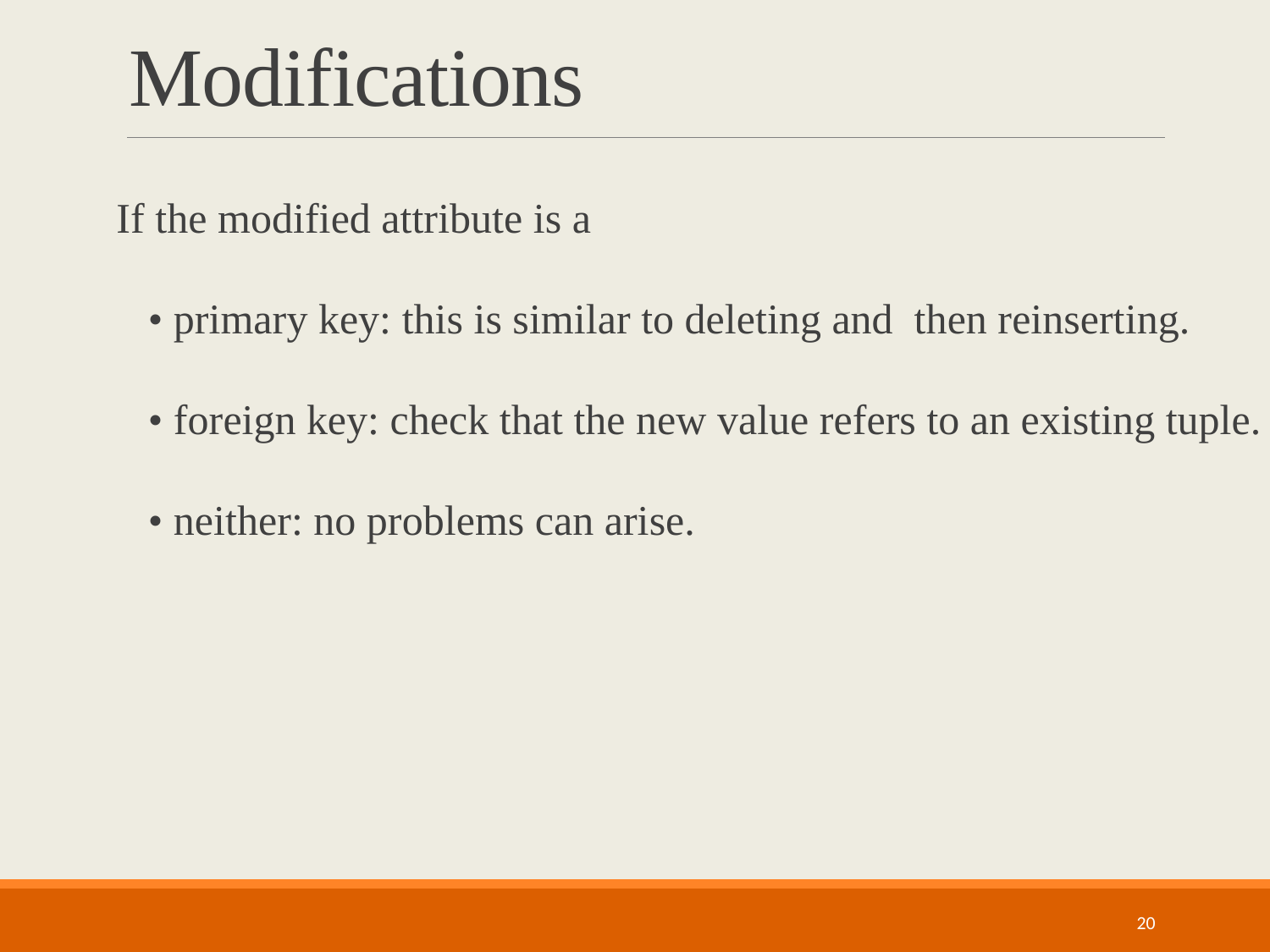

# Modifications
If the modified attribute is a
   • primary key: this is similar to deleting and  then reinserting.
   • foreign key: check that the new value refers to an existing tuple.
   • neither: no problems can arise.
20